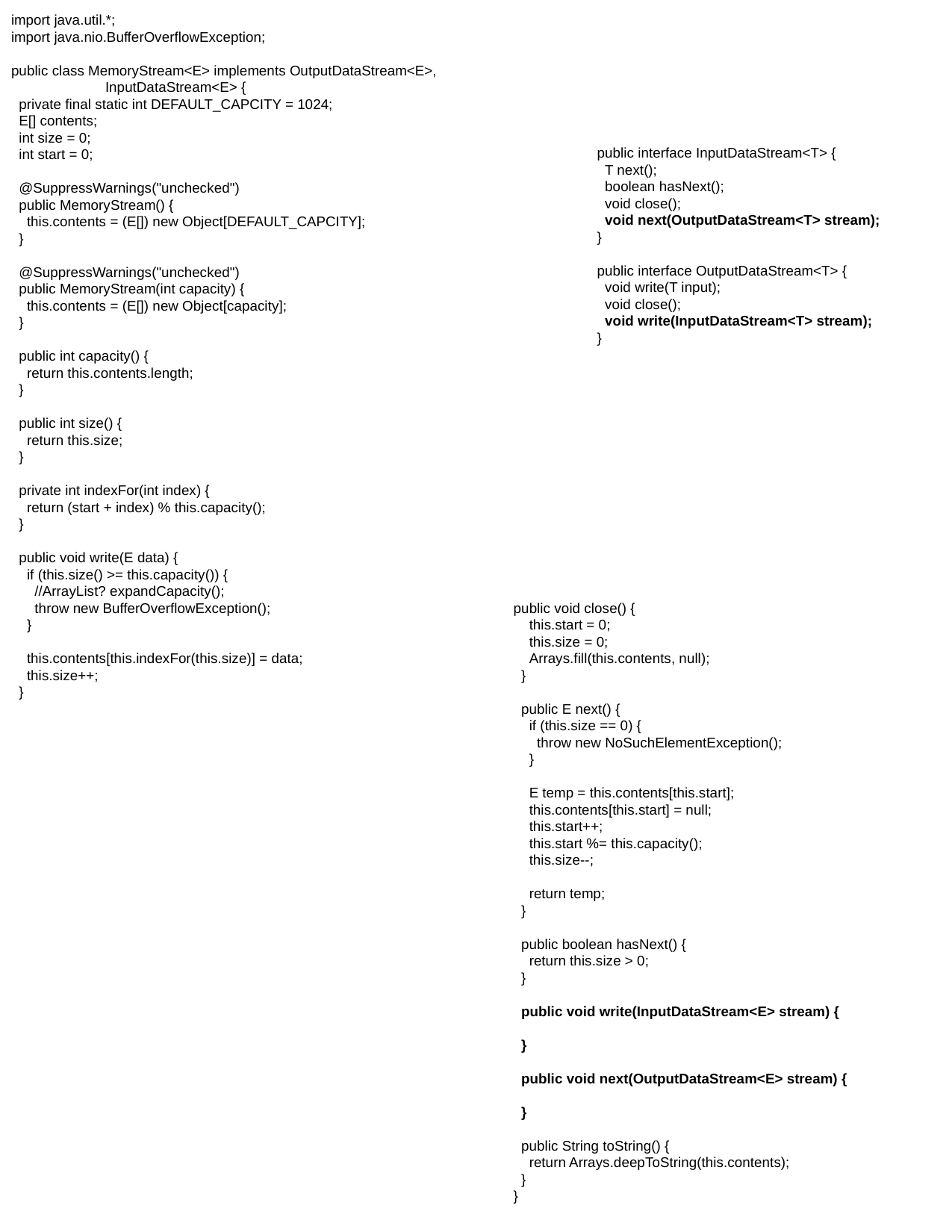

import java.util.*;
import java.nio.BufferOverflowException;

public class MemoryStream<E> implements OutputDataStream<E>,
                        InputDataStream<E> {
  private final static int DEFAULT_CAPCITY = 1024;
  E[] contents;
  int size = 0;
  int start = 0;

  @SuppressWarnings("unchecked")
  public MemoryStream() {
    this.contents = (E[]) new Object[DEFAULT_CAPCITY];
  }

  @SuppressWarnings("unchecked")
  public MemoryStream(int capacity) {
    this.contents = (E[]) new Object[capacity];
  }

  public int capacity() {
    return this.contents.length;
  }

  public int size() {
    return this.size;
  }

  private int indexFor(int index) {
    return (start + index) % this.capacity();
  }

  public void write(E data) {
    if (this.size() >= this.capacity()) {
      //ArrayList? expandCapacity();
      throw new BufferOverflowException();
    }

    this.contents[this.indexFor(this.size)] = data;
    this.size++;
  }

public interface InputDataStream<T> {
  T next();
  boolean hasNext();
  void close();
  void next(OutputDataStream<T> stream);
}

public interface OutputDataStream<T> {
  void write(T input);
  void close();
  void write(InputDataStream<T> stream);
}
public void close() {
    this.start = 0;
    this.size = 0;
    Arrays.fill(this.contents, null);
  }

  public E next() {
    if (this.size == 0) {
      throw new NoSuchElementException();
    }

    E temp = this.contents[this.start];
    this.contents[this.start] = null;
    this.start++;
    this.start %= this.capacity();
    this.size--;

    return temp;
  }

  public boolean hasNext() {
    return this.size > 0;
  }

  public void write(InputDataStream<E> stream) {

  }

  public void next(OutputDataStream<E> stream) {

  }

  public String toString() {
    return Arrays.deepToString(this.contents);
  }
}